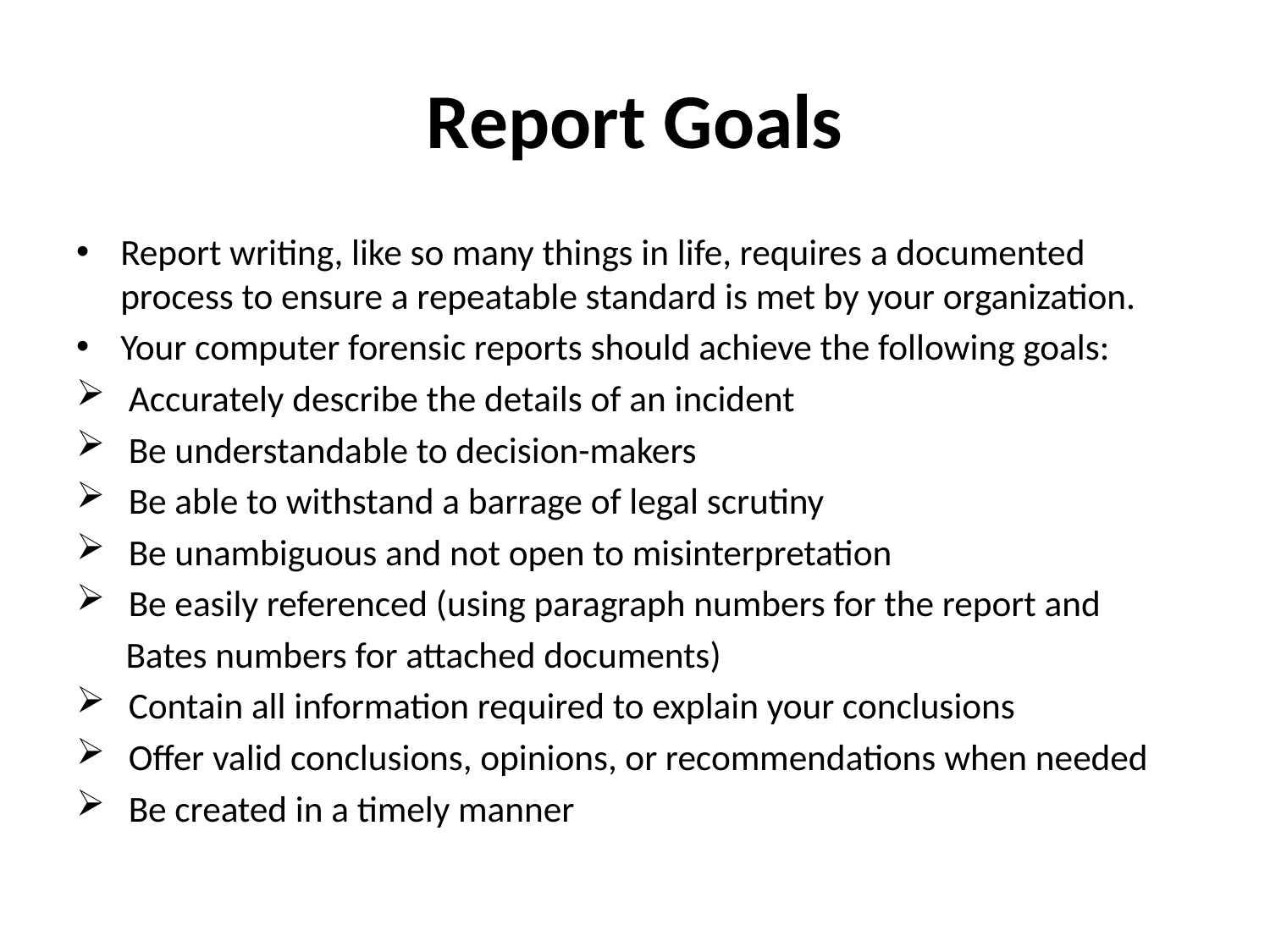

# Report Goals
Report writing, like so many things in life, requires a documented process to ensure a repeatable standard is met by your organization.
Your computer forensic reports should achieve the following goals:
 Accurately describe the details of an incident
 Be understandable to decision-makers
 Be able to withstand a barrage of legal scrutiny
 Be unambiguous and not open to misinterpretation
 Be easily referenced (using paragraph numbers for the report and
      Bates numbers for attached documents)
 Contain all information required to explain your conclusions
 Offer valid conclusions, opinions, or recommendations when needed
 Be created in a timely manner